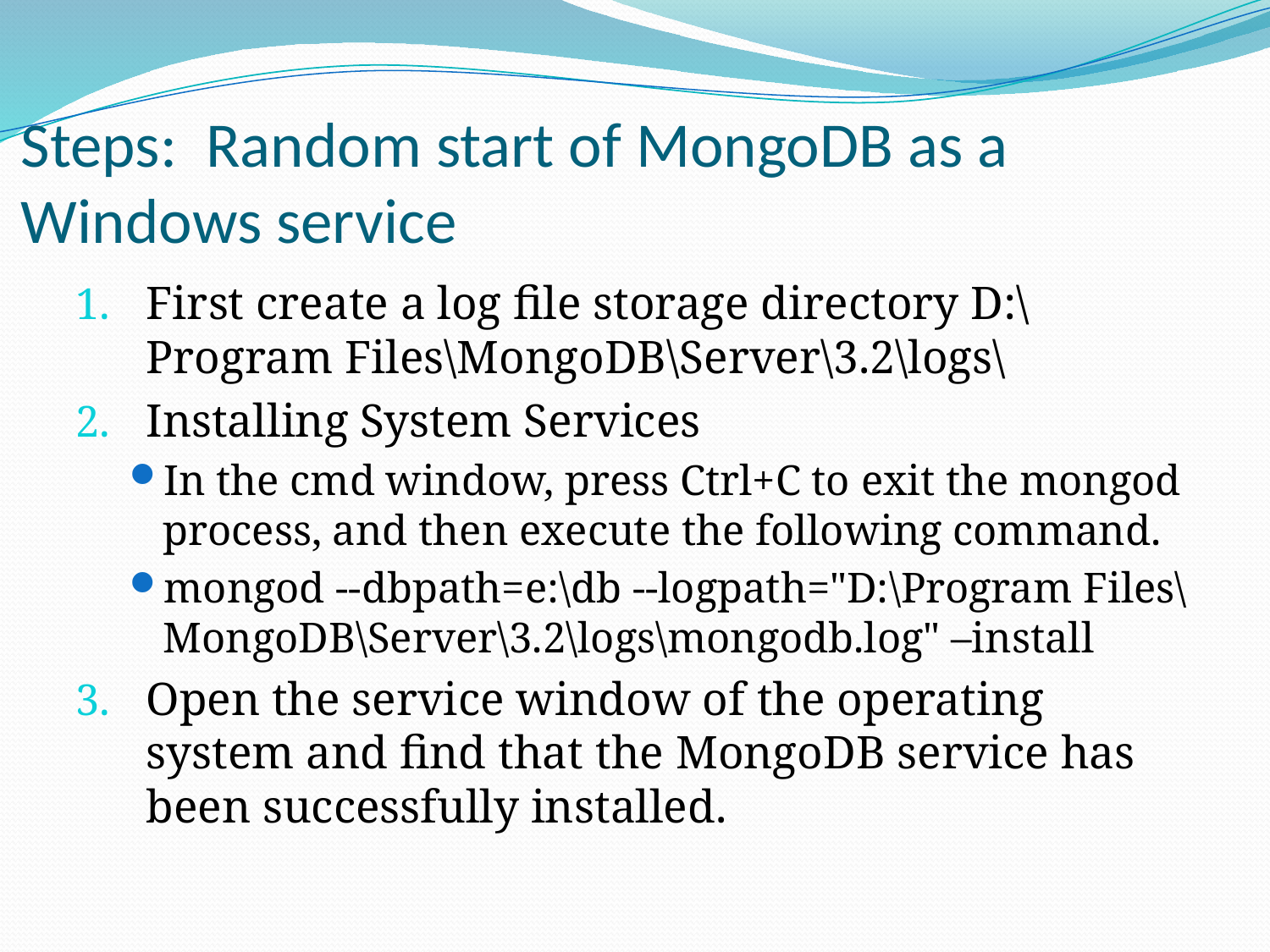

# Steps:  Random start of MongoDB as a Windows service
First create a log file storage directory D:\Program Files\MongoDB\Server\3.2\logs\
Installing System Services
In the cmd window, press Ctrl+C to exit the mongod process, and then execute the following command.
mongod --dbpath=e:\db --logpath="D:\Program Files\MongoDB\Server\3.2\logs\mongodb.log" –install
Open the service window of the operating system and find that the MongoDB service has been successfully installed.